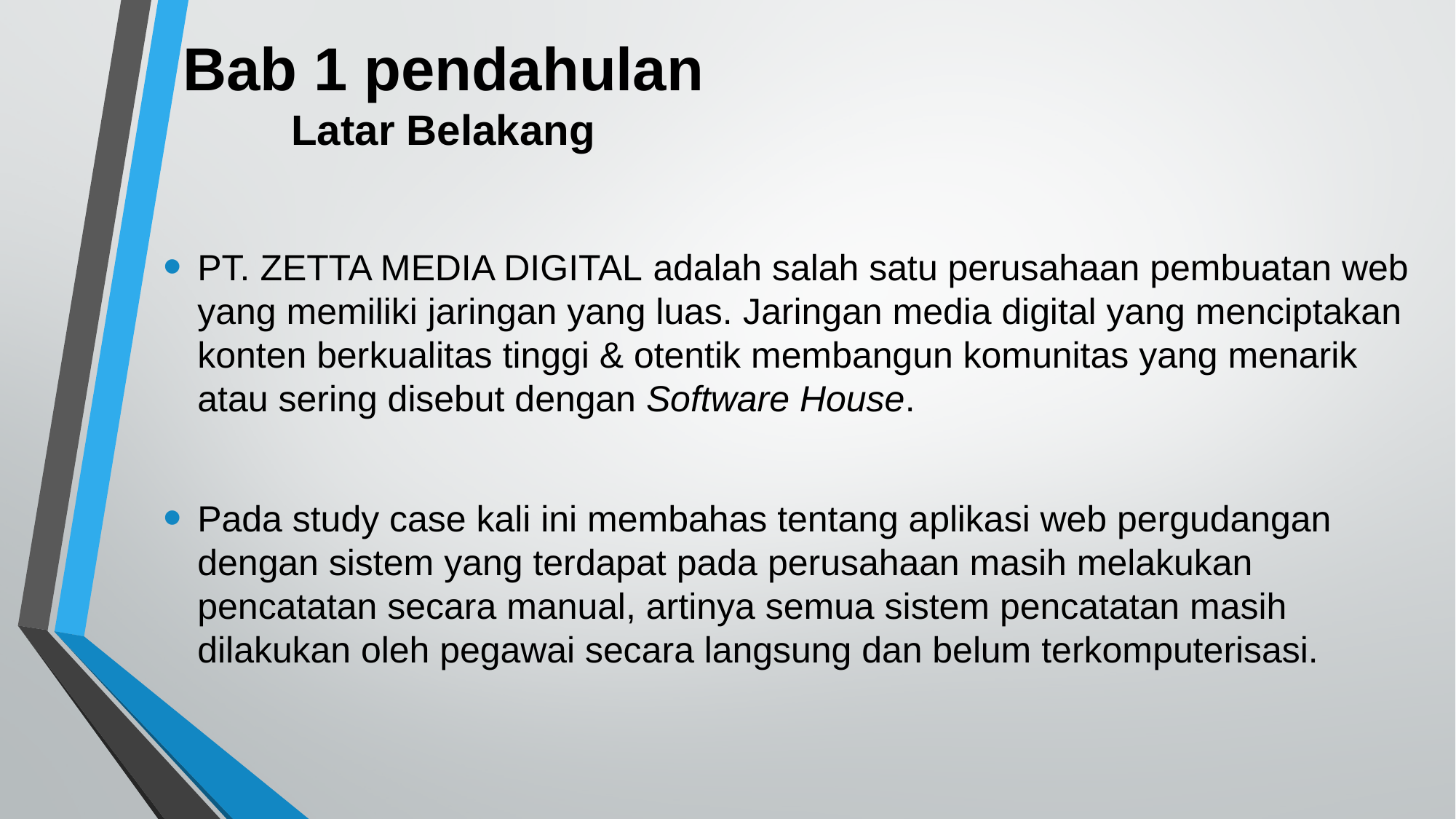

# Bab 1 pendahulan Latar Belakang
PT. ZETTA MEDIA DIGITAL adalah salah satu perusahaan pembuatan web yang memiliki jaringan yang luas. Jaringan media digital yang menciptakan konten berkualitas tinggi & otentik membangun komunitas yang menarik atau sering disebut dengan Software House.

Pada study case kali ini membahas tentang aplikasi web pergudangan dengan sistem yang terdapat pada perusahaan masih melakukan pencatatan secara manual, artinya semua sistem pencatatan masih dilakukan oleh pegawai secara langsung dan belum terkomputerisasi.